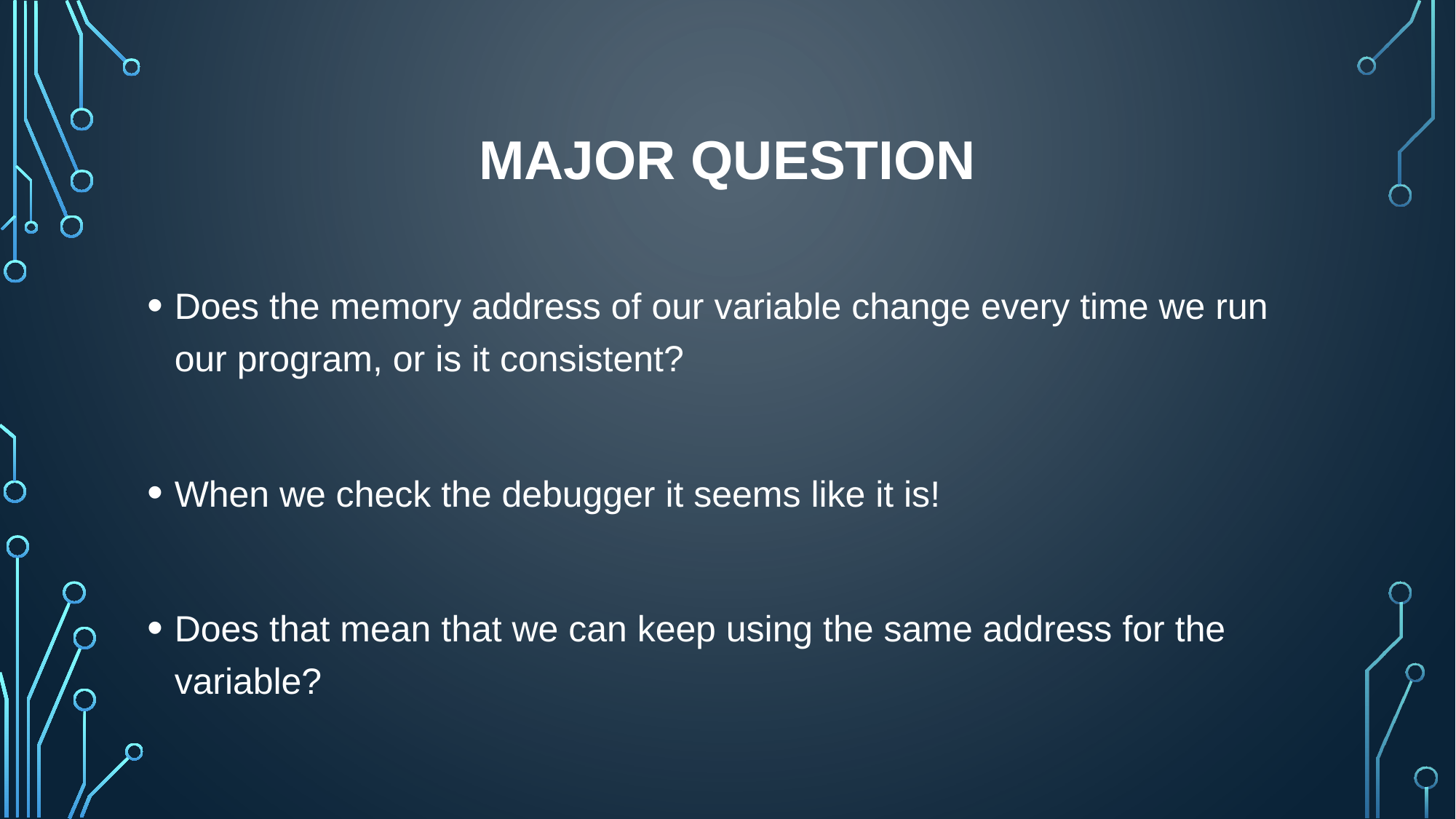

# Major question
Does the memory address of our variable change every time we run our program, or is it consistent?

When we check the debugger it seems like it is!

Does that mean that we can keep using the same address for the variable?